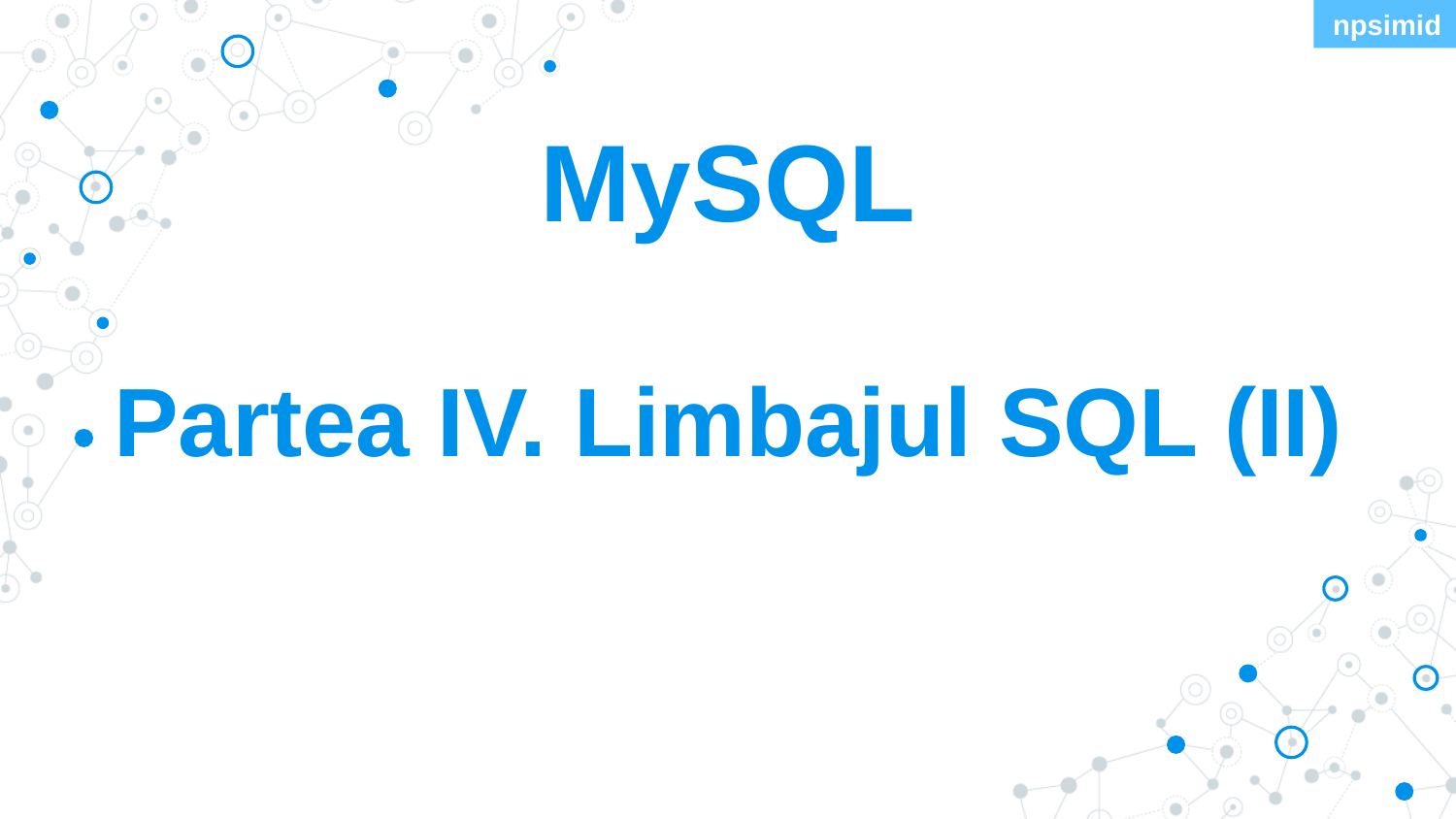

npsimid
MySQL

Partea IV. Limbajul SQL (II)